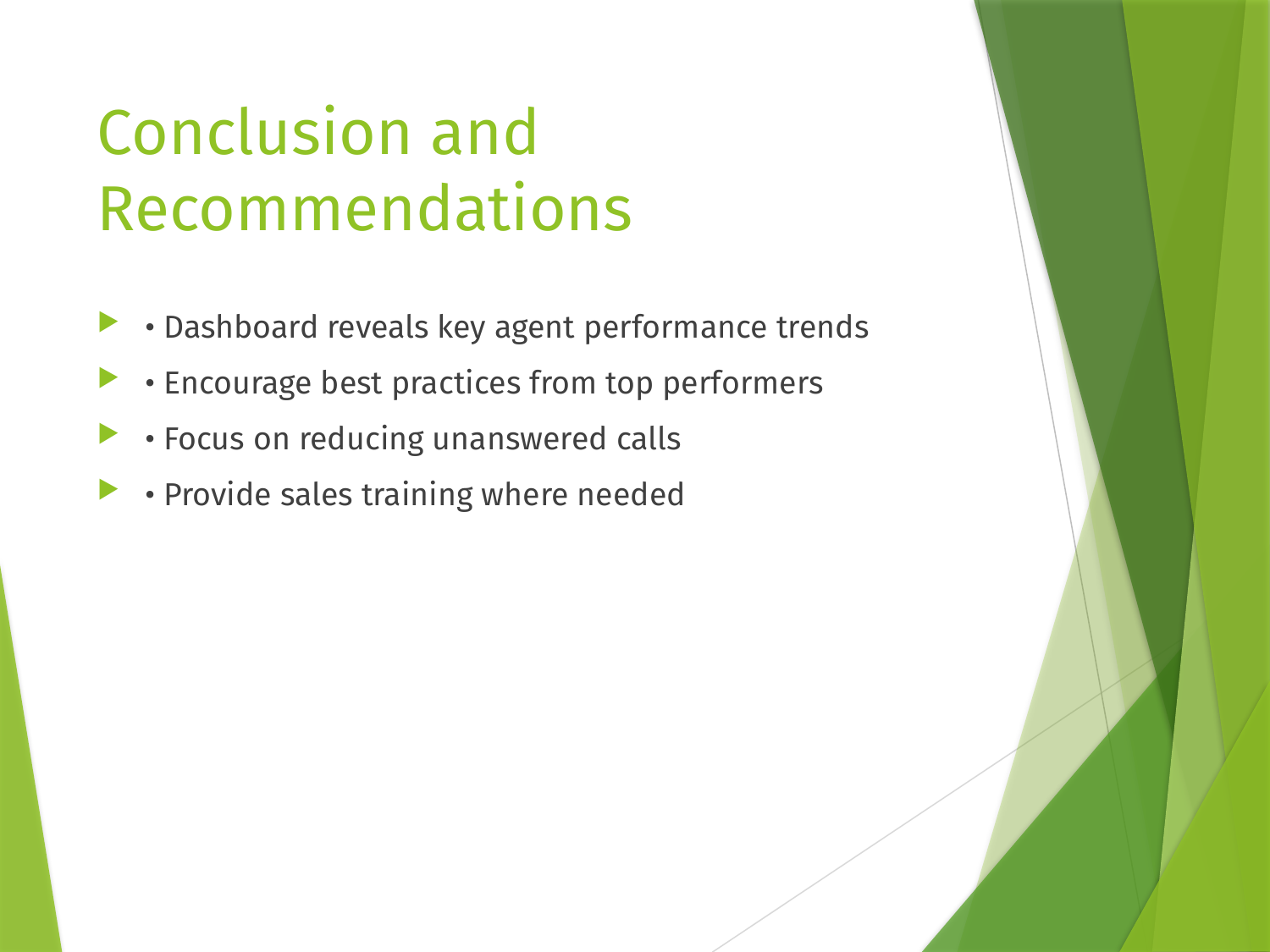

# Conclusion and Recommendations
• Dashboard reveals key agent performance trends
• Encourage best practices from top performers
• Focus on reducing unanswered calls
• Provide sales training where needed